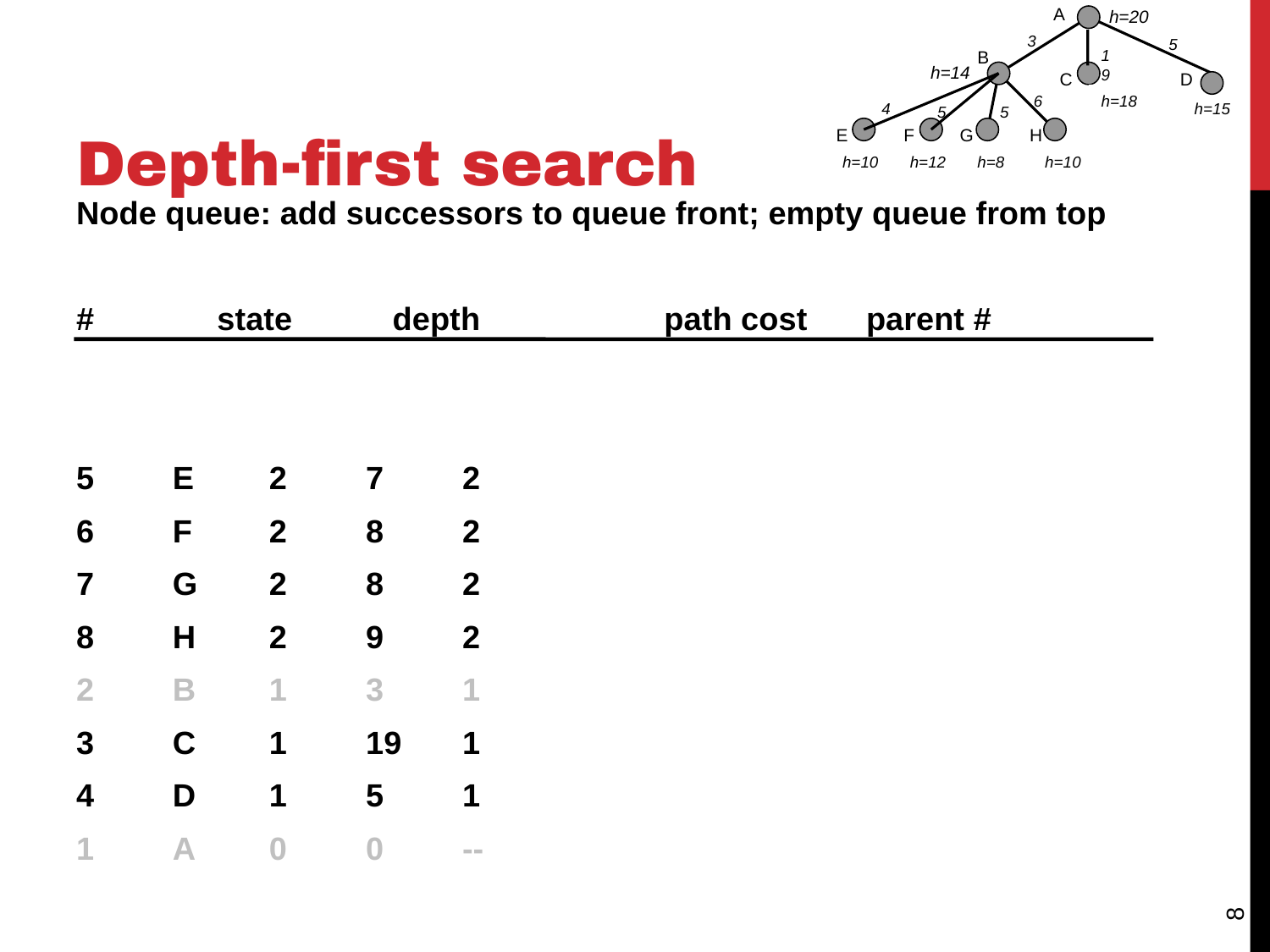

A

3
5

B
19

C

D

6
h=18
h=15
4
5
5
E

F

G

h=10
h=12
h=8
h=10
H
h=20
h=14
# Depth-first search
Node queue: add successors to queue front; empty queue from top

#	     state		   depth		 path cost	  parent #

5		E		2		7		2
6		F		2		8		2
7		G		2		8		2
8		H		2		9		2
2		B		1		3		1
3		C		1		19		1
4		D		1		5		1
1		A		0		0		--

8